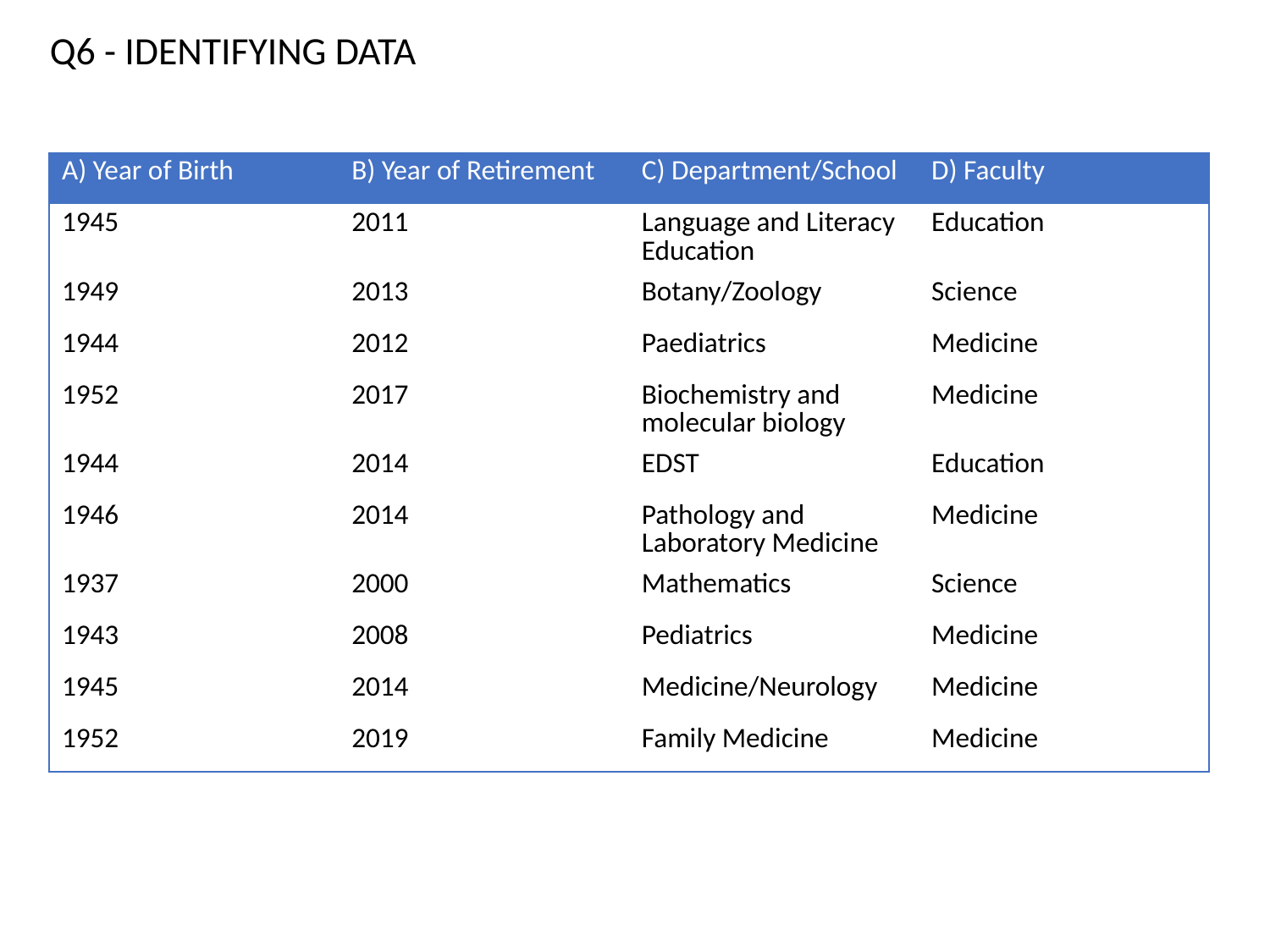

Q6 - IDENTIFYING DATA
| A) Year of Birth | B) Year of Retirement | C) Department/School | D) Faculty |
| --- | --- | --- | --- |
| 1945 | 2011 | Language and Literacy Education | Education |
| 1949 | 2013 | Botany/Zoology | Science |
| 1944 | 2012 | Paediatrics | Medicine |
| 1952 | 2017 | Biochemistry and molecular biology | Medicine |
| 1944 | 2014 | EDST | Education |
| 1946 | 2014 | Pathology and Laboratory Medicine | Medicine |
| 1937 | 2000 | Mathematics | Science |
| 1943 | 2008 | Pediatrics | Medicine |
| 1945 | 2014 | Medicine/Neurology | Medicine |
| 1952 | 2019 | Family Medicine | Medicine |